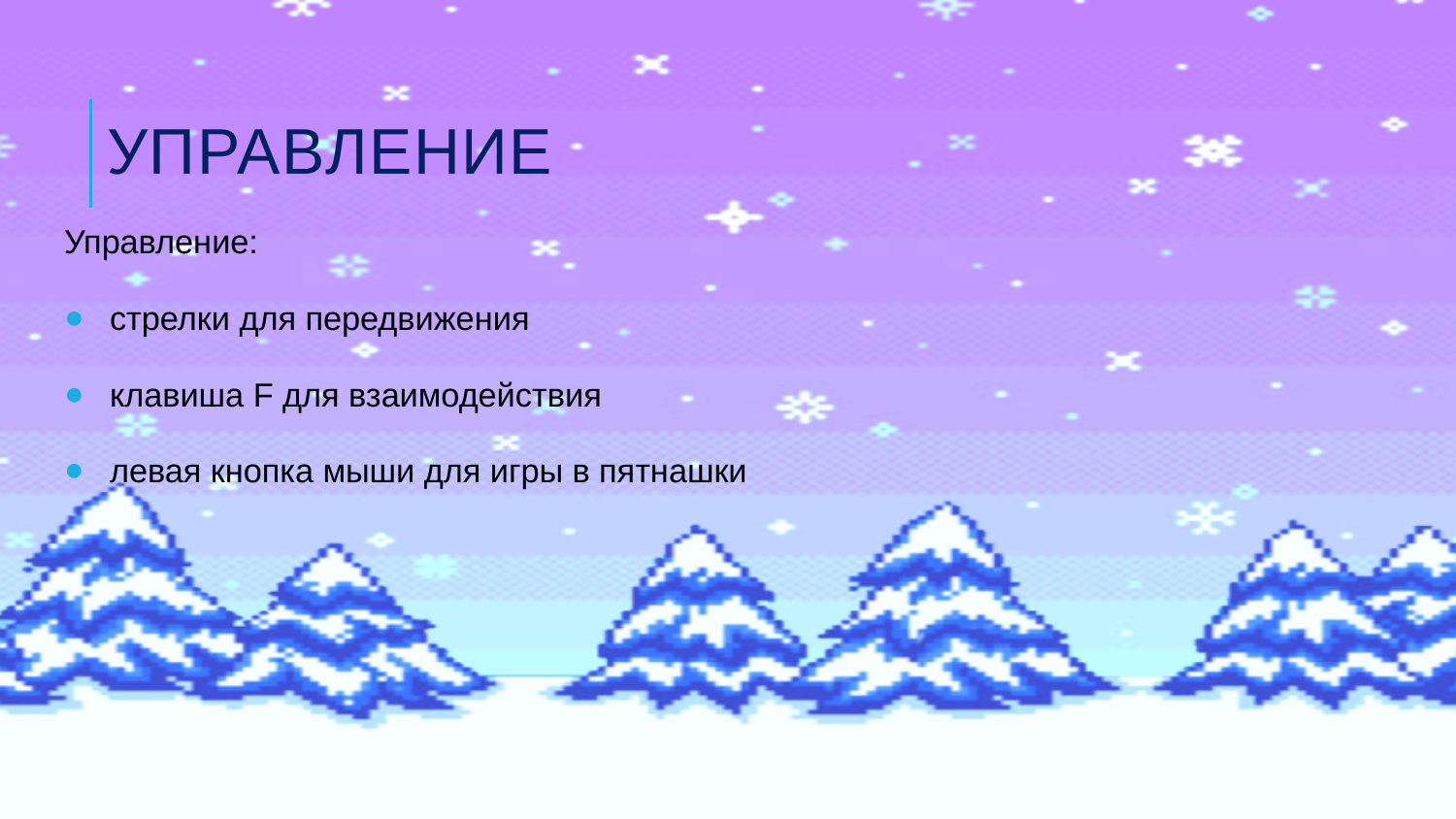

# Управление
Управление:
cтрелки для передвижения
клавиша F для взаимодействия
левая кнопка мыши для игры в пятнашки